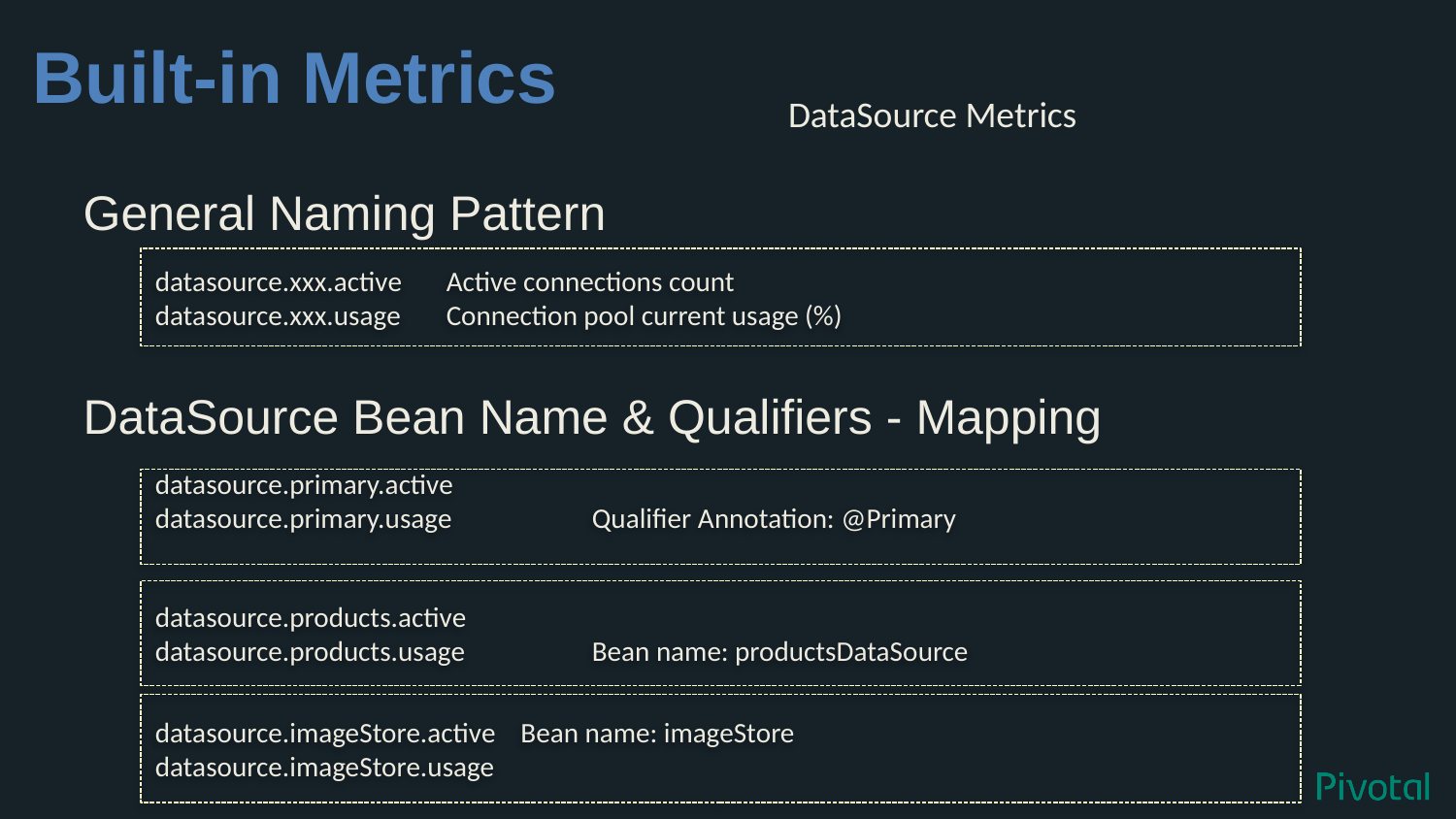

# Built-in Metrics
DataSource Metrics

General Naming Pattern

DataSource Bean Name & Qualifiers - Mapping

datasource.xxx.active	Active connections count
datasource.xxx.usage	Connection pool current usage (%)
datasource.primary.active
datasource.primary.usage	Qualifier Annotation: @Primary

datasource.products.active
datasource.products.usage	Bean name: productsDataSource

datasource.imageStore.active    Bean name: imageStore
datasource.imageStore.usage